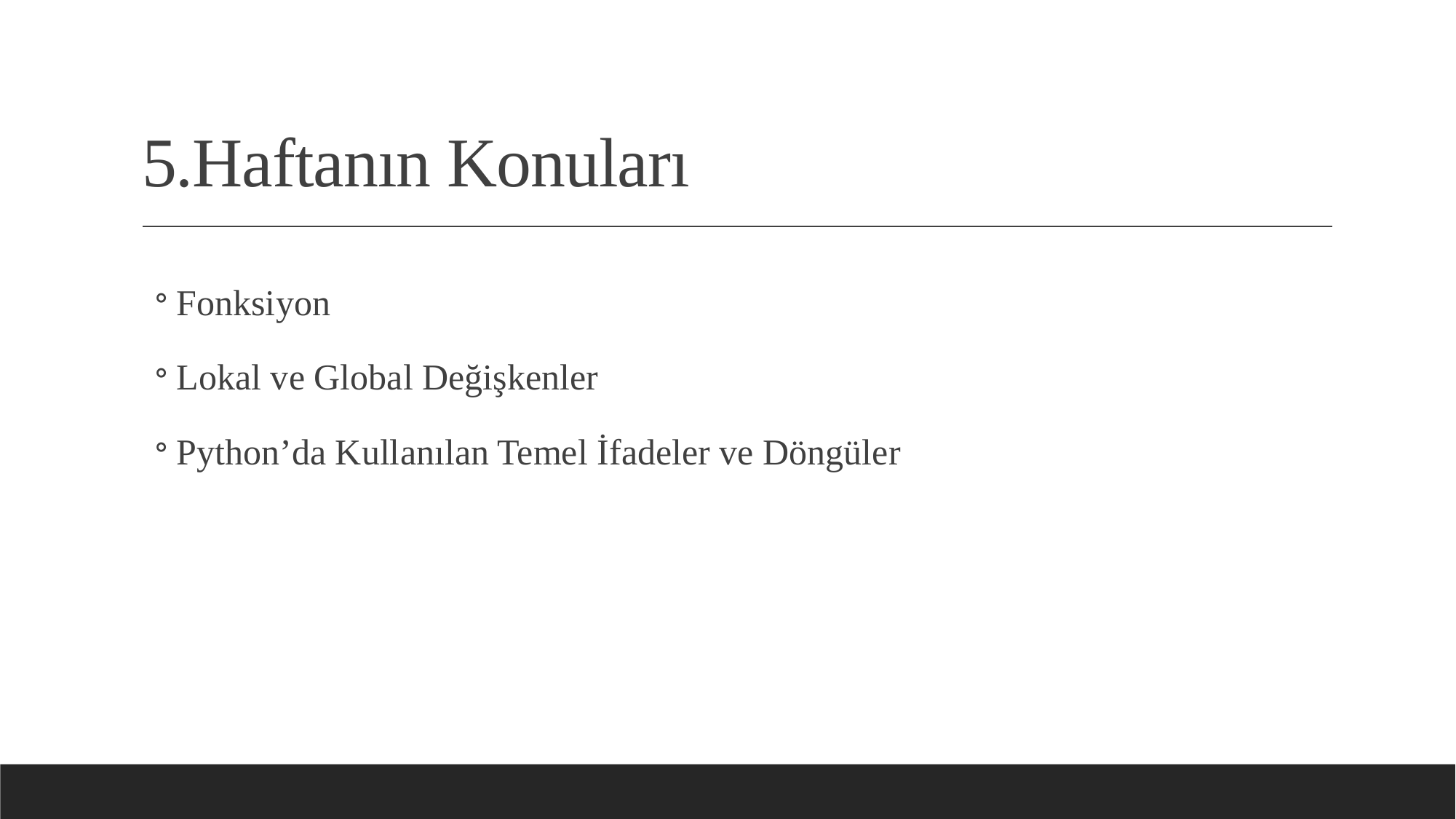

# 5.Haftanın Konuları
Fonksiyon
Lokal ve Global Değişkenler
Python’da Kullanılan Temel İfadeler ve Döngüler